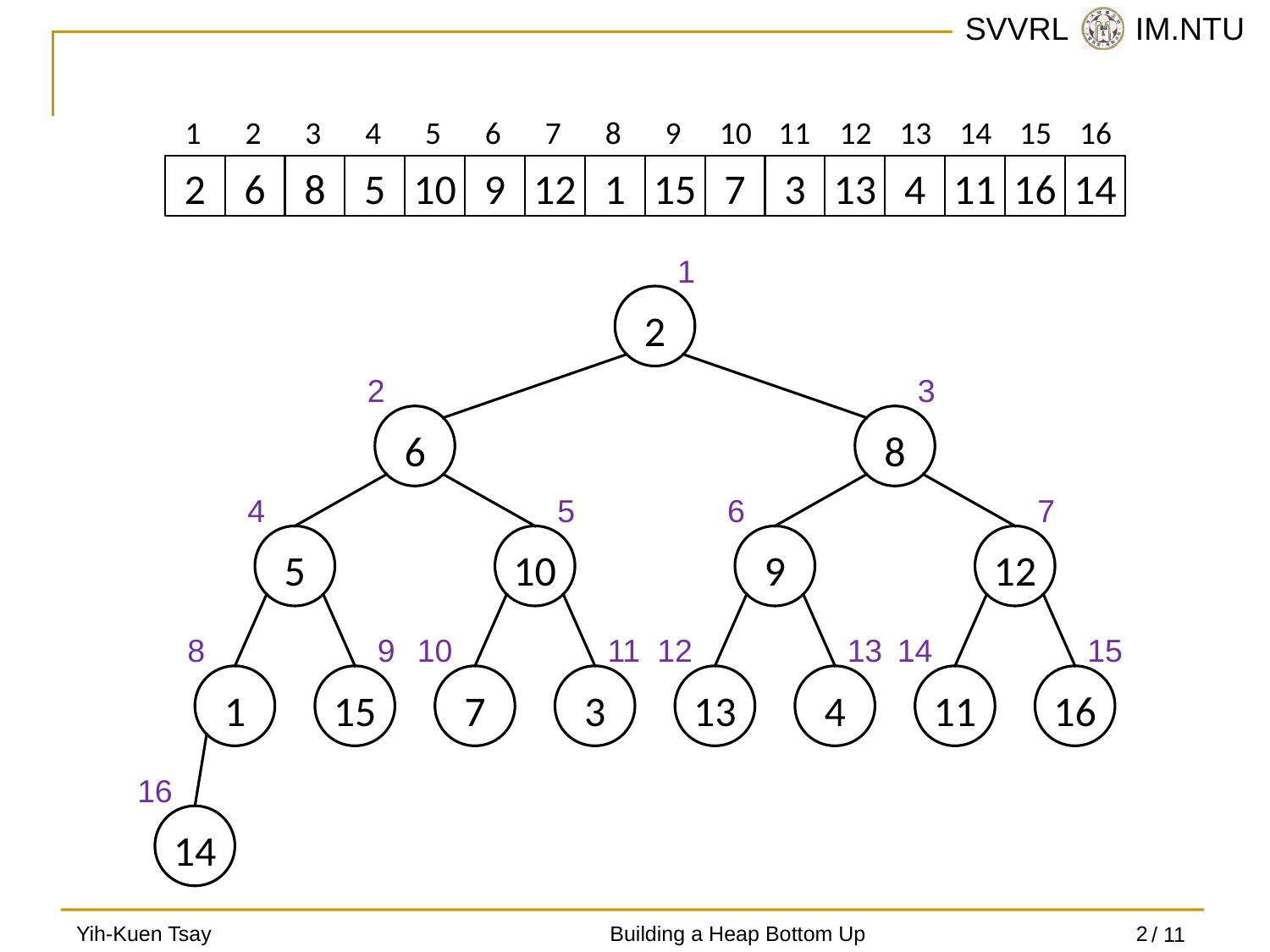

1
2
3
4
5
6
7
8
9
10
11
12
13
14
15
16
2
6
8
5
10
9
12
1
15
7
3
13
4
11
16
14
1
2
2
3
6
8
4
5
6
7
5
10
9
12
8
9
10
11
12
13
14
15
1
15
7
3
13
4
11
16
16
14
Yih-Kuen Tsay
Building a Heap Bottom Up
2